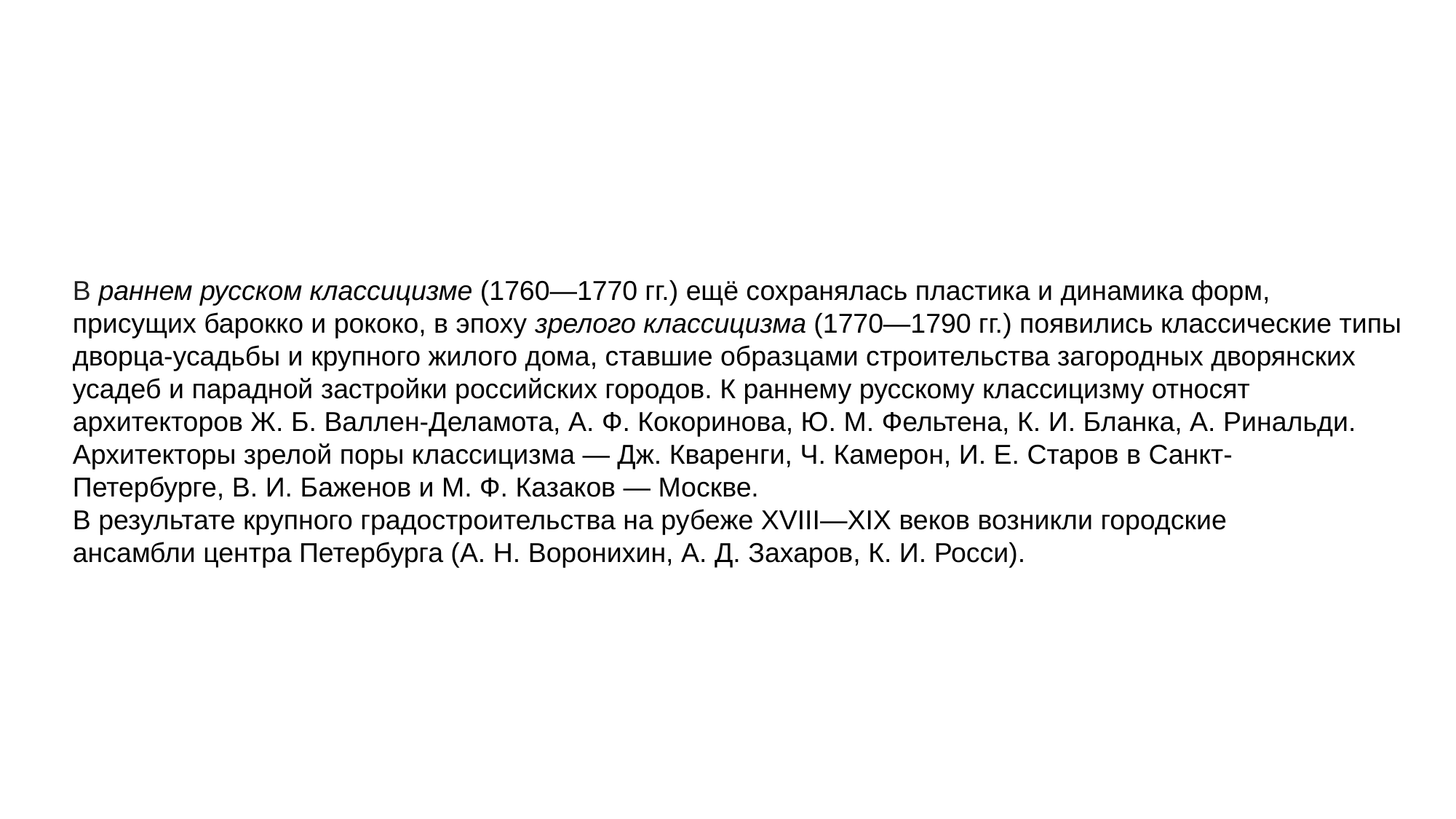

В раннем русском классицизме (1760—1770 гг.) ещё сохранялась пластика и динамика форм, присущих барокко и рококо, в эпоху зрелого классицизма (1770—1790 гг.) появились классические типы дворца-усадьбы и крупного жилого дома, ставшие образцами строительства загородных дворянских усадеб и парадной застройки российских городов. К раннему русскому классицизму относят архитекторов Ж. Б. Валлен-Деламота, А. Ф. Кокоринова, Ю. М. Фельтена, К. И. Бланка, А. Ринальди. Архитекторы зрелой поры классицизма — Дж. Кваренги, Ч. Камерон, И. Е. Старов в Санкт-Петербурге, В. И. Баженов и М. Ф. Казаков — Москве.
В результате крупного градостроительства на рубеже XVIII—XIX веков возникли городские ансамбли центра Петербурга (А. Н. Воронихин, А. Д. Захаров, К. И. Росси).